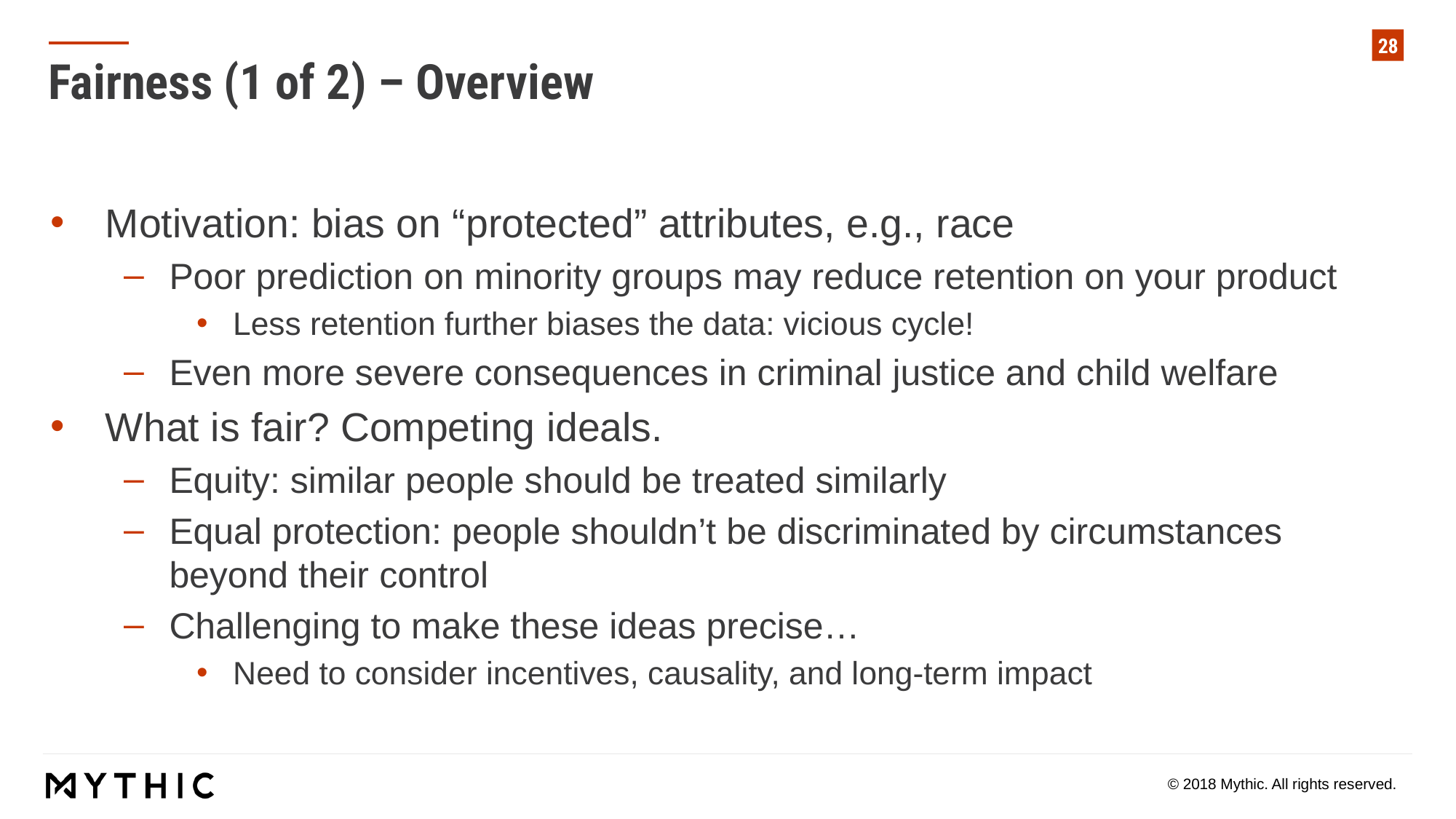

Fairness (1 of 2) – Overview
Motivation: bias on “protected” attributes, e.g., race
Poor prediction on minority groups may reduce retention on your product
Less retention further biases the data: vicious cycle!
Even more severe consequences in criminal justice and child welfare
What is fair? Competing ideals.
Equity: similar people should be treated similarly
Equal protection: people shouldn’t be discriminated by circumstances beyond their control
Challenging to make these ideas precise…
Need to consider incentives, causality, and long-term impact